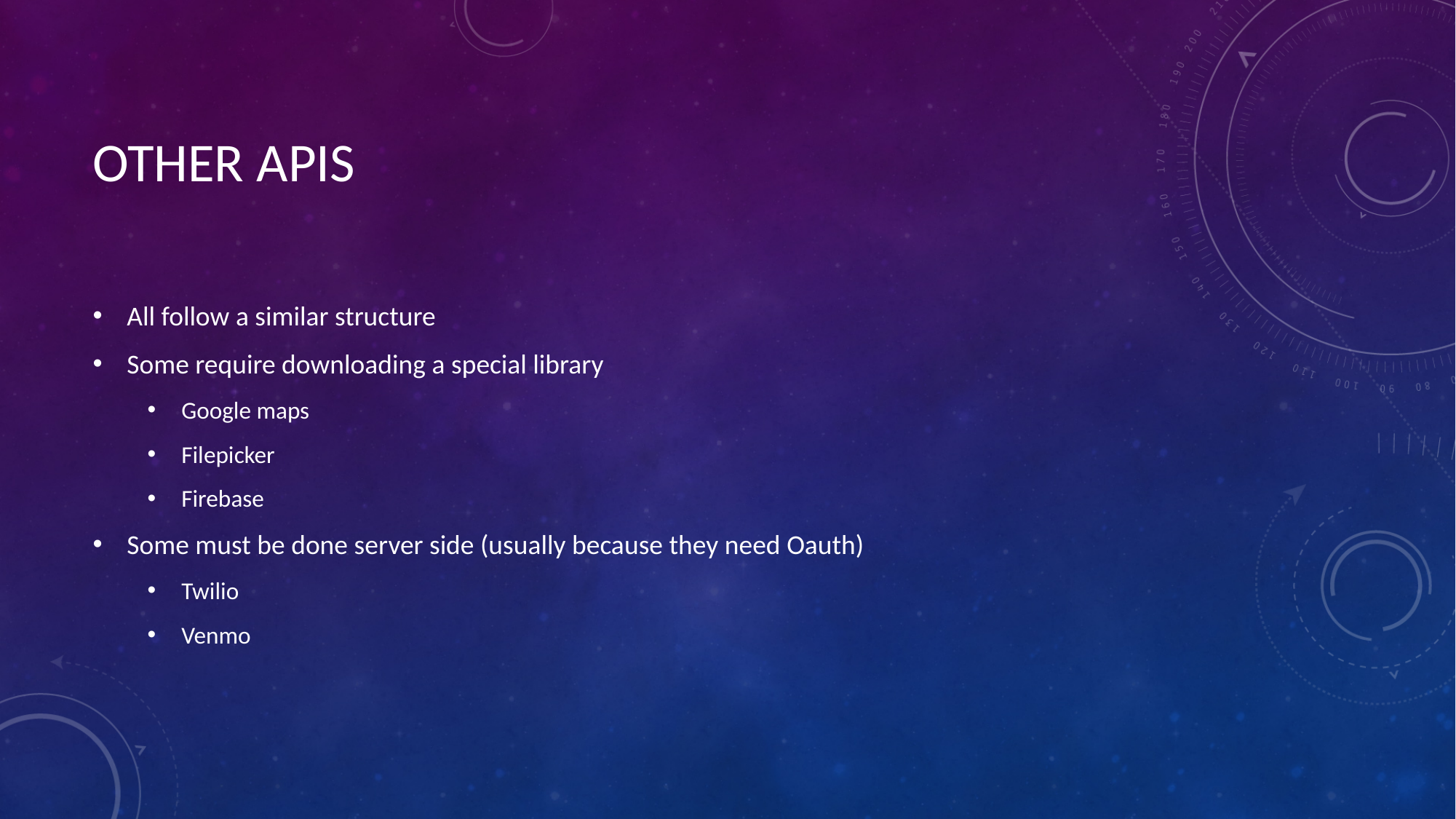

# Other APIs
All follow a similar structure
Some require downloading a special library
Google maps
Filepicker
Firebase
Some must be done server side (usually because they need Oauth)
Twilio
Venmo